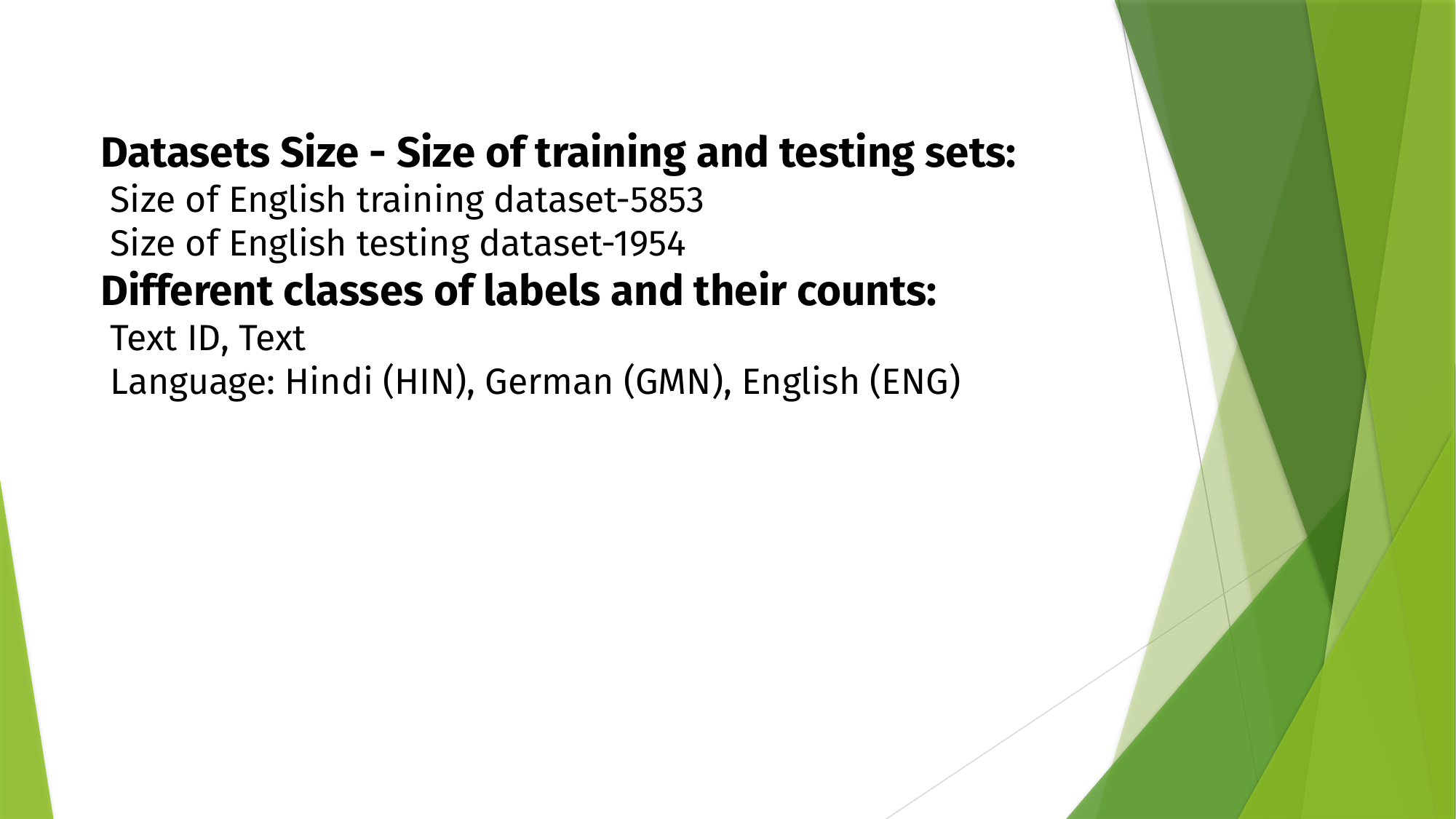

Datasets Size - Size of training and testing sets:
 Size of English training dataset-5853
 Size of English testing dataset-1954
Different classes of labels and their counts:
 Text ID, Text
 Language: Hindi (HIN), German (GMN), English (ENG)